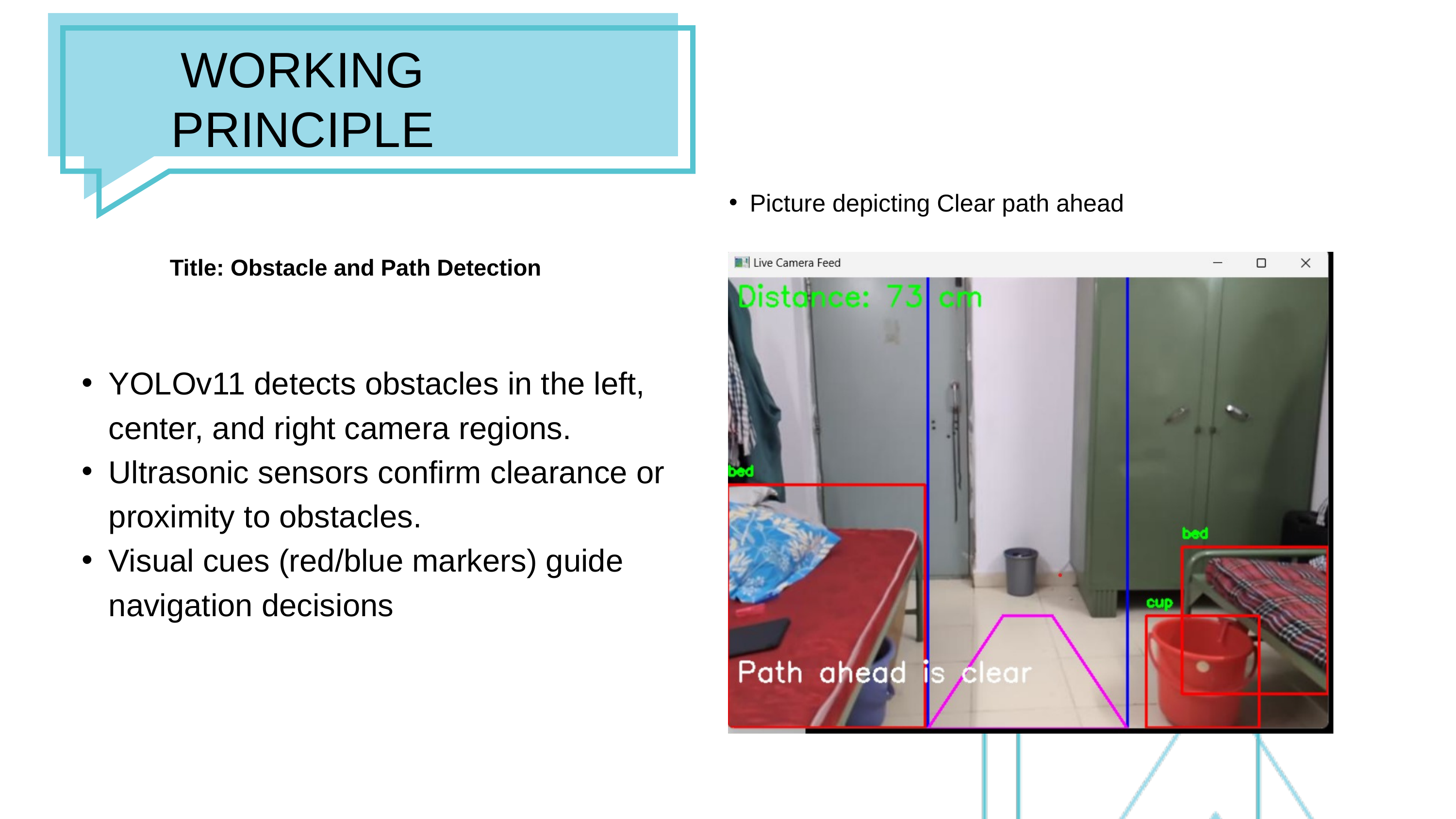

WORKING PRINCIPLE
Picture depicting Clear path ahead
Title: Obstacle and Path Detection

YOLOv11 detects obstacles in the left, center, and right camera regions.
Ultrasonic sensors confirm clearance or proximity to obstacles.
Visual cues (red/blue markers) guide navigation decisions